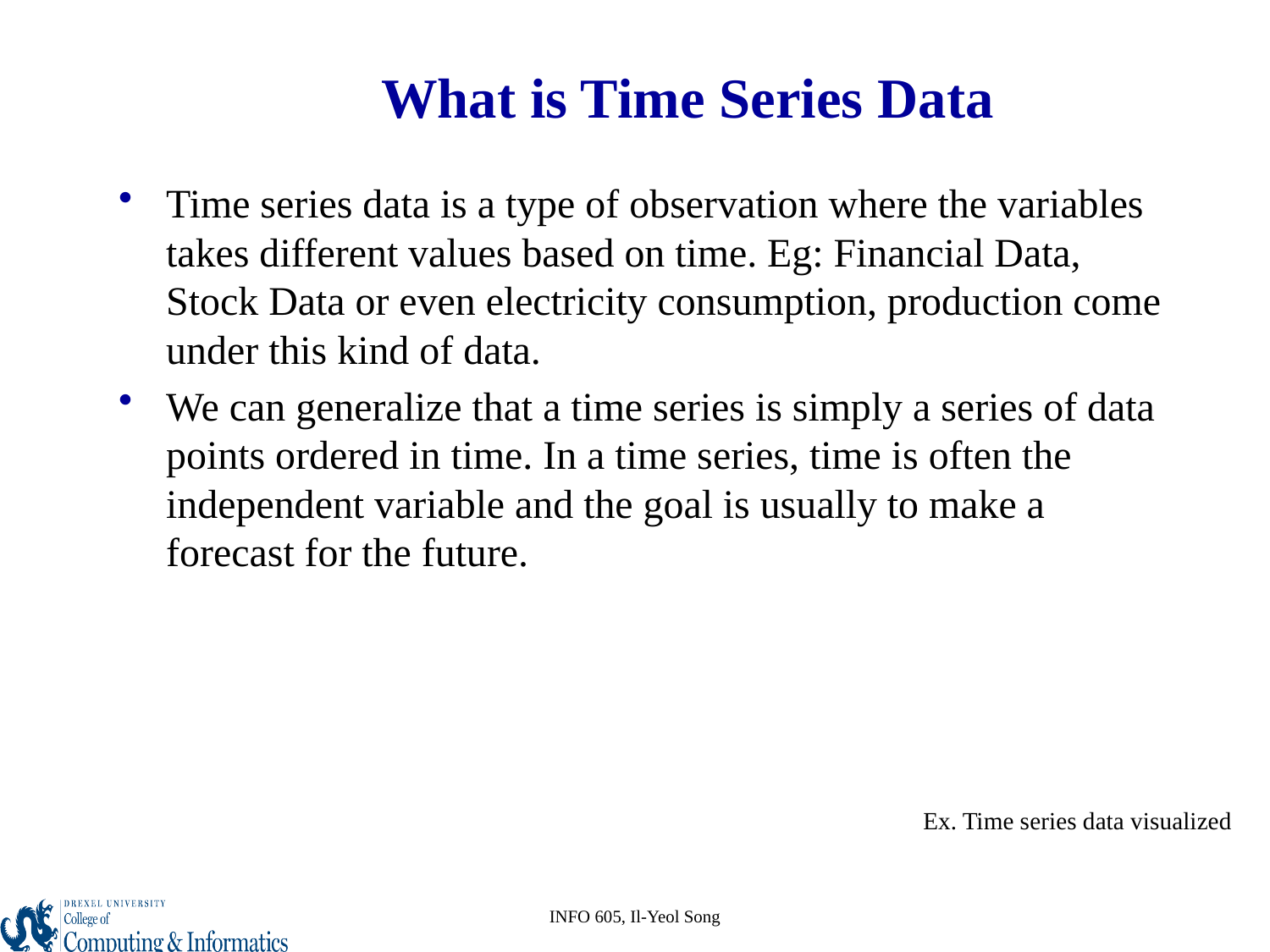

# What is Time Series Data
Time series data is a type of observation where the variables takes different values based on time. Eg: Financial Data, Stock Data or even electricity consumption, production come under this kind of data.
We can generalize that a time series is simply a series of data points ordered in time. In a time series, time is often the independent variable and the goal is usually to make a forecast for the future.
Ex. Time series data visualized
INFO 605, Il-Yeol Song